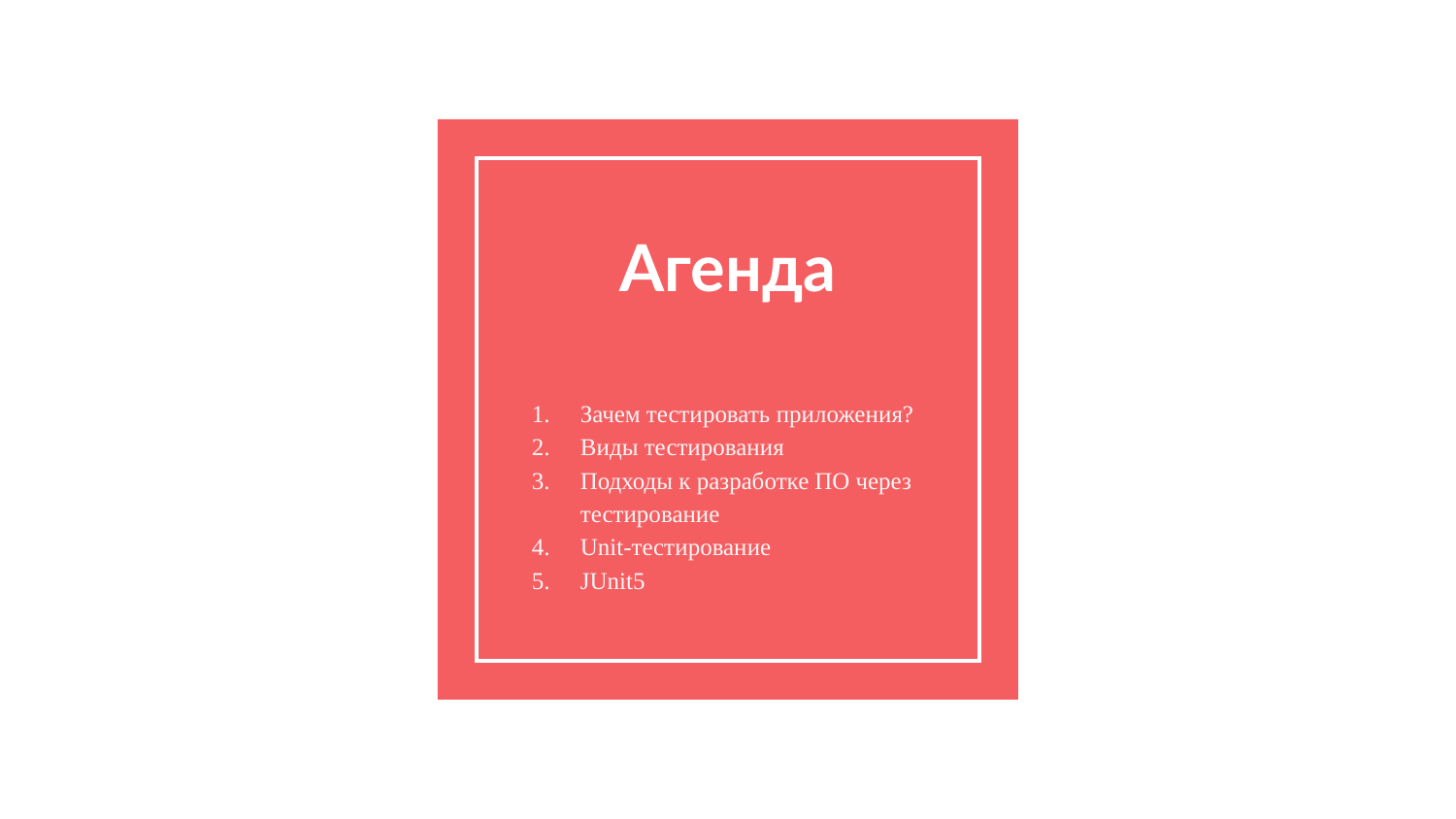

# Агенда
Зачем тестировать приложения?
Виды тестирования
Подходы к разработке ПО через тестирование
Unit-тестирование
JUnit5